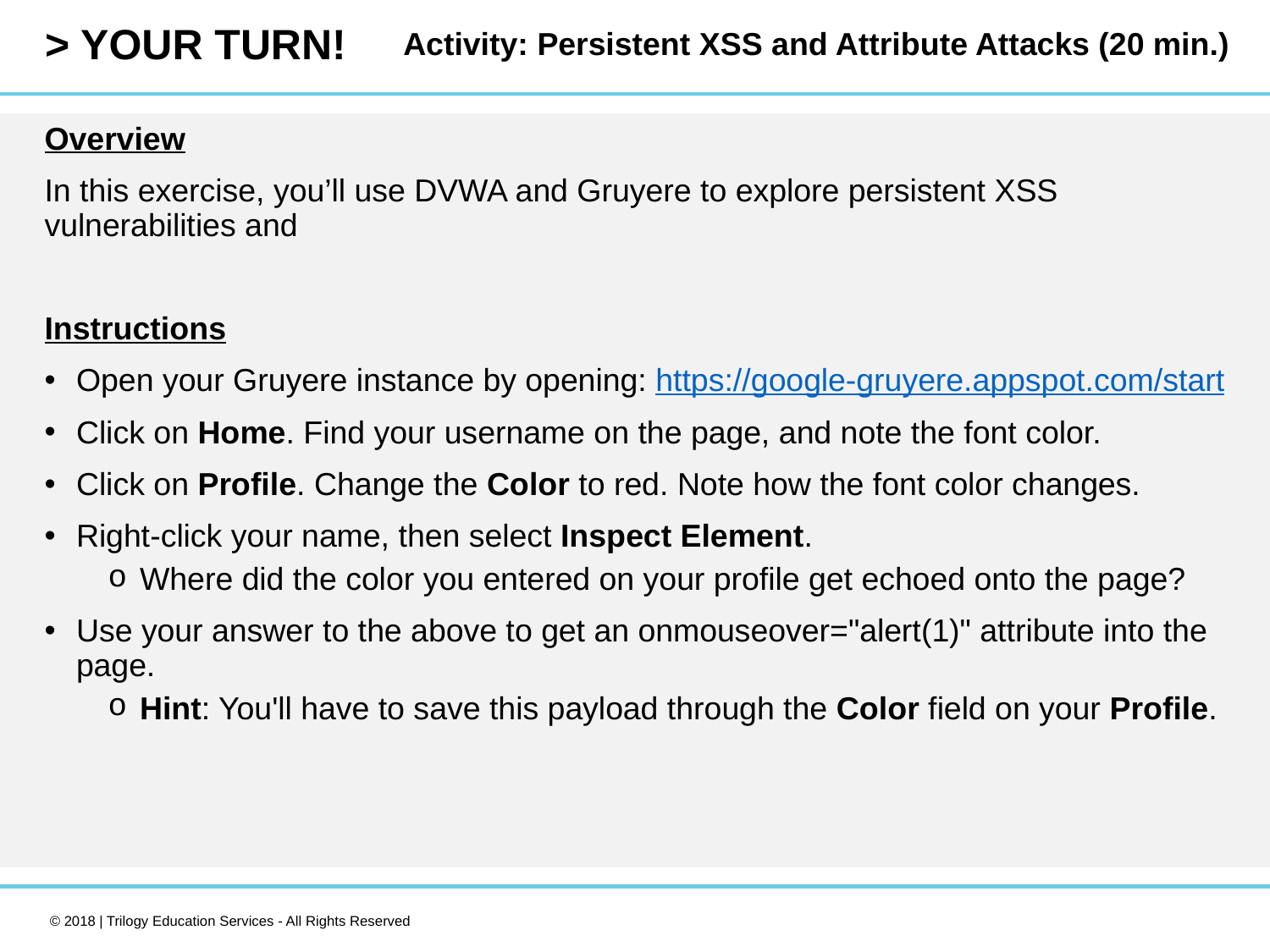

Activity: Persistent XSS and Attribute Attacks (20 min.)
Overview
In this exercise, you’ll use DVWA and Gruyere to explore persistent XSS vulnerabilities and

Instructions
Open your Gruyere instance by opening: https://google-gruyere.appspot.com/start
Click on Home. Find your username on the page, and note the font color.
Click on Profile. Change the Color to red. Note how the font color changes.
Right-click your name, then select Inspect Element.
Where did the color you entered on your profile get echoed onto the page?
Use your answer to the above to get an onmouseover="alert(1)" attribute into the page.
Hint: You'll have to save this payload through the Color field on your Profile.